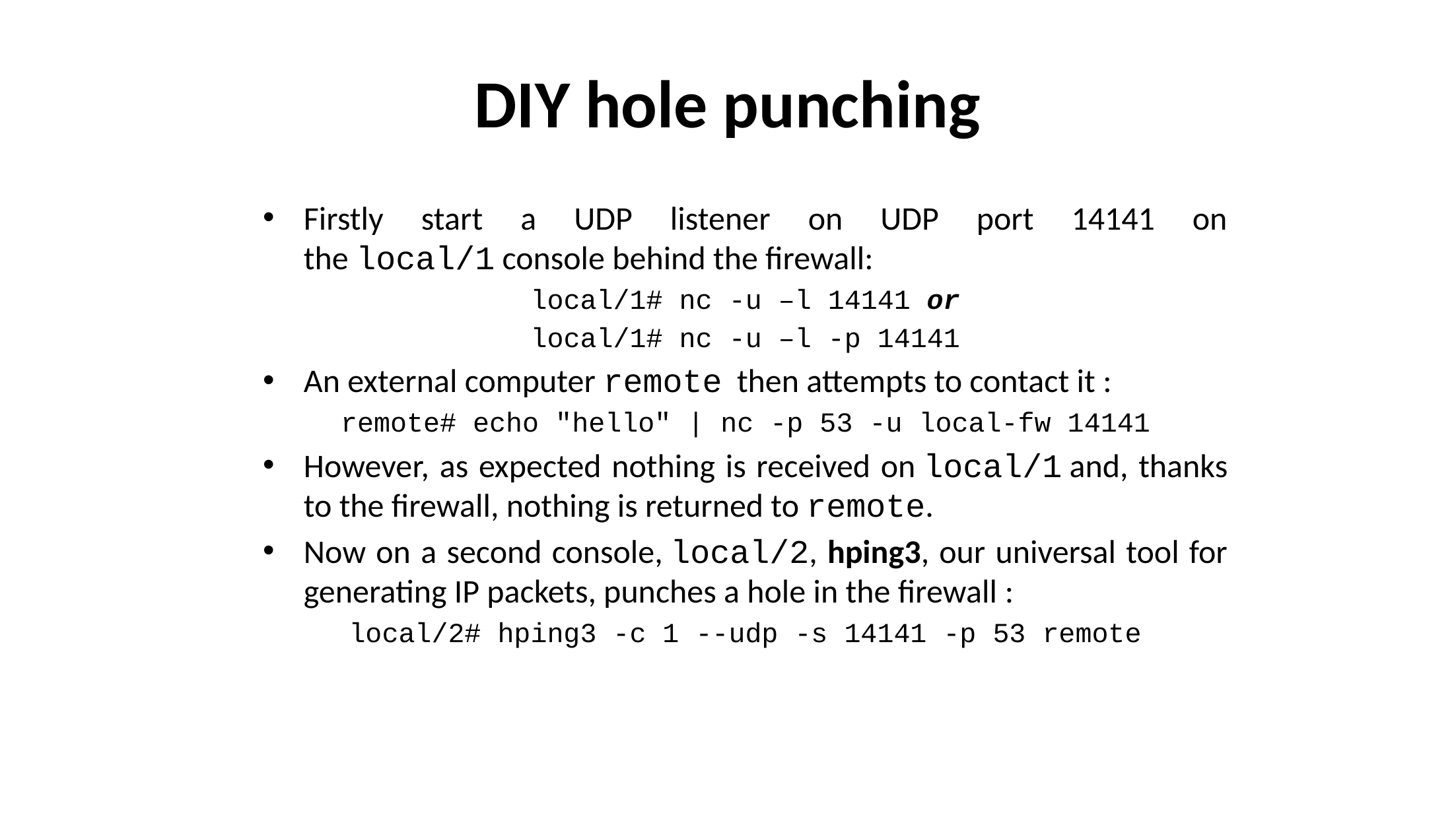

# DIY hole punching
Firstly start a UDP listener on UDP port 14141 on the local/1 console behind the firewall:
local/1# nc -u –l 14141 or
local/1# nc -u –l -p 14141
An external computer remote  then attempts to contact it :
remote# echo "hello" | nc -p 53 -u local-fw 14141
However, as expected nothing is received on local/1 and, thanks to the firewall, nothing is returned to remote.
Now on a second console, local/2, hping3, our universal tool for generating IP packets, punches a hole in the firewall :
local/2# hping3 -c 1 --udp -s 14141 -p 53 remote